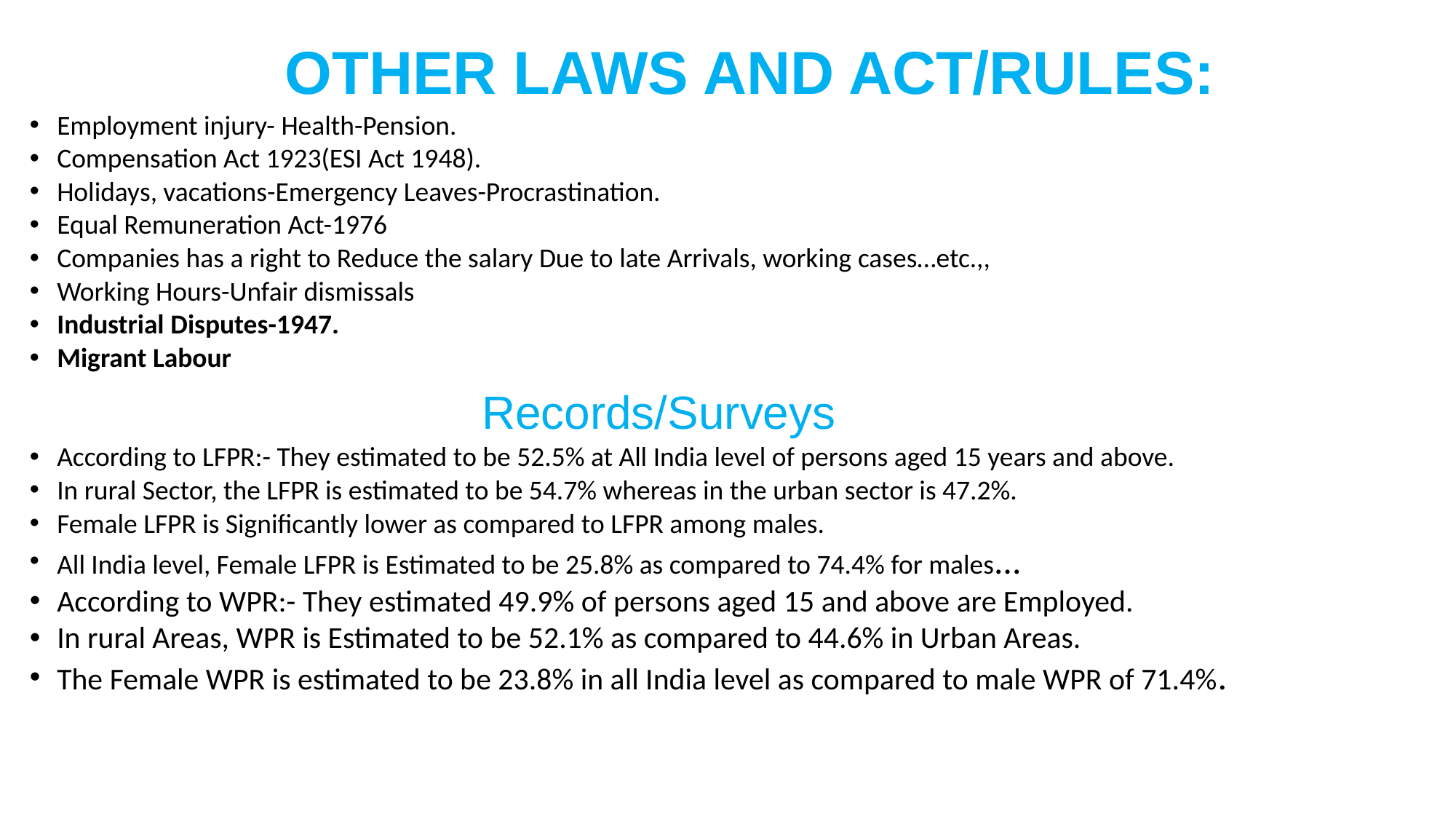

# Slide no.-6
                                       OTHER LAWS AND ACT/RULES:
Employment injury- Health-Pension.
Compensation Act 1923(ESI Act 1948).
Holidays, vacations-Emergency Leaves-Procrastination.
Equal Remuneration Act-1976
Companies has a right to Reduce the salary Due to late Arrivals, working cases…etc.,,
Working Hours-Unfair dismissals
Industrial Disputes-1947.
Migrant Labour

                                   Records/Surveys
According to LFPR:- They estimated to be 52.5% at All India level of persons aged 15 years and above.
In rural Sector, the LFPR is estimated to be 54.7% whereas in the urban sector is 47.2%.
Female LFPR is Significantly lower as compared to LFPR among males.
All India level, Female LFPR is Estimated to be 25.8% as compared to 74.4% for males…
According to WPR:- They estimated 49.9% of persons aged 15 and above are Employed.
In rural Areas, WPR is Estimated to be 52.1% as compared to 44.6% in Urban Areas.
The Female WPR is estimated to be 23.8% in all India level as compared to male WPR of 71.4%.